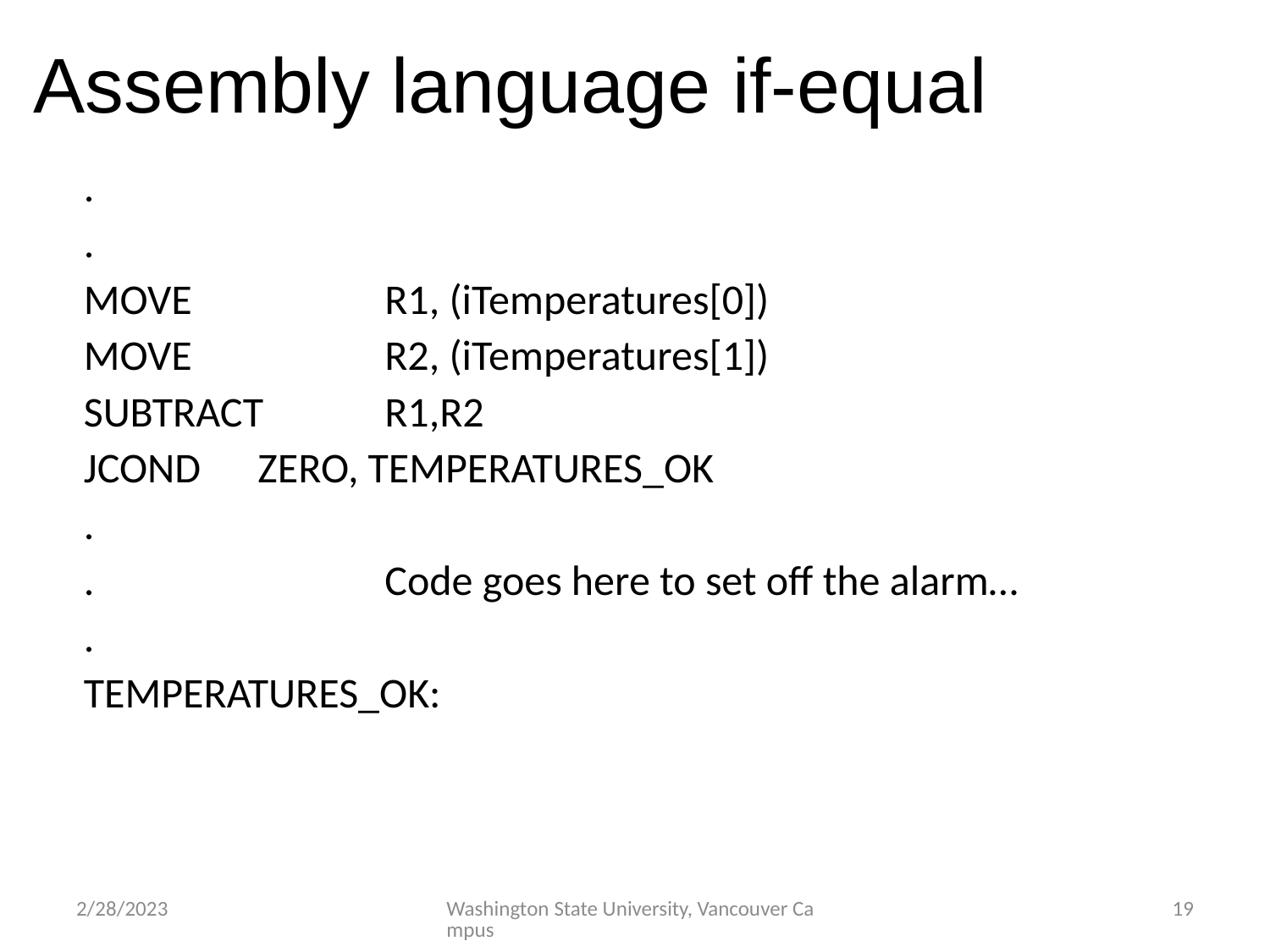

Assembly language if-equal
.
.
MOVE		R1, (iTemperatures[0])
MOVE		R2, (iTemperatures[1])
SUBTRACT	R1,R2
JCOND	ZERO, TEMPERATURES_OK
.
.			Code goes here to set off the alarm…
.
TEMPERATURES_OK:
2/28/2023
Washington State University, Vancouver Campus
19